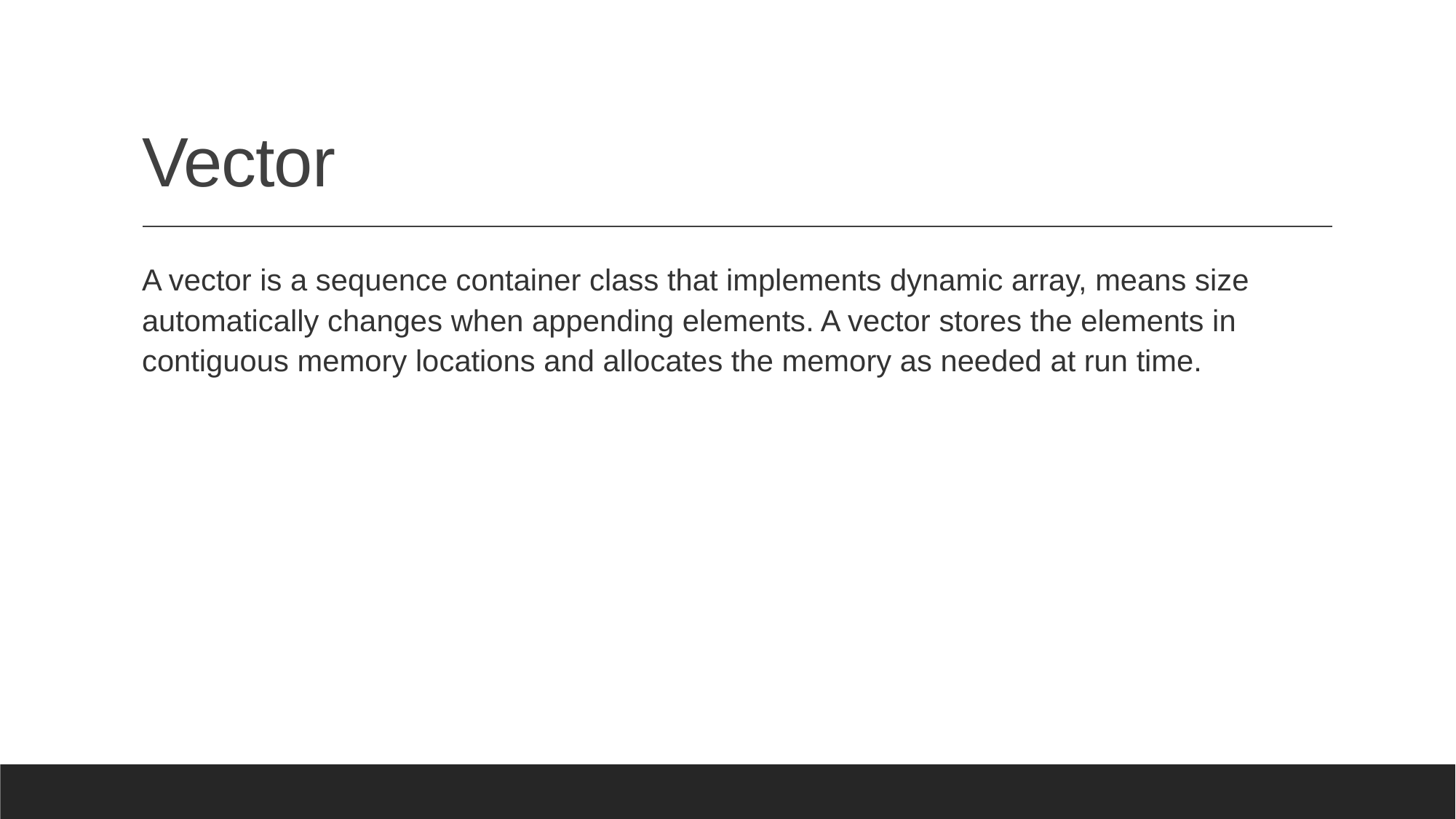

# Vector
A vector is a sequence container class that implements dynamic array, means size automatically changes when appending elements. A vector stores the elements in contiguous memory locations and allocates the memory as needed at run time.